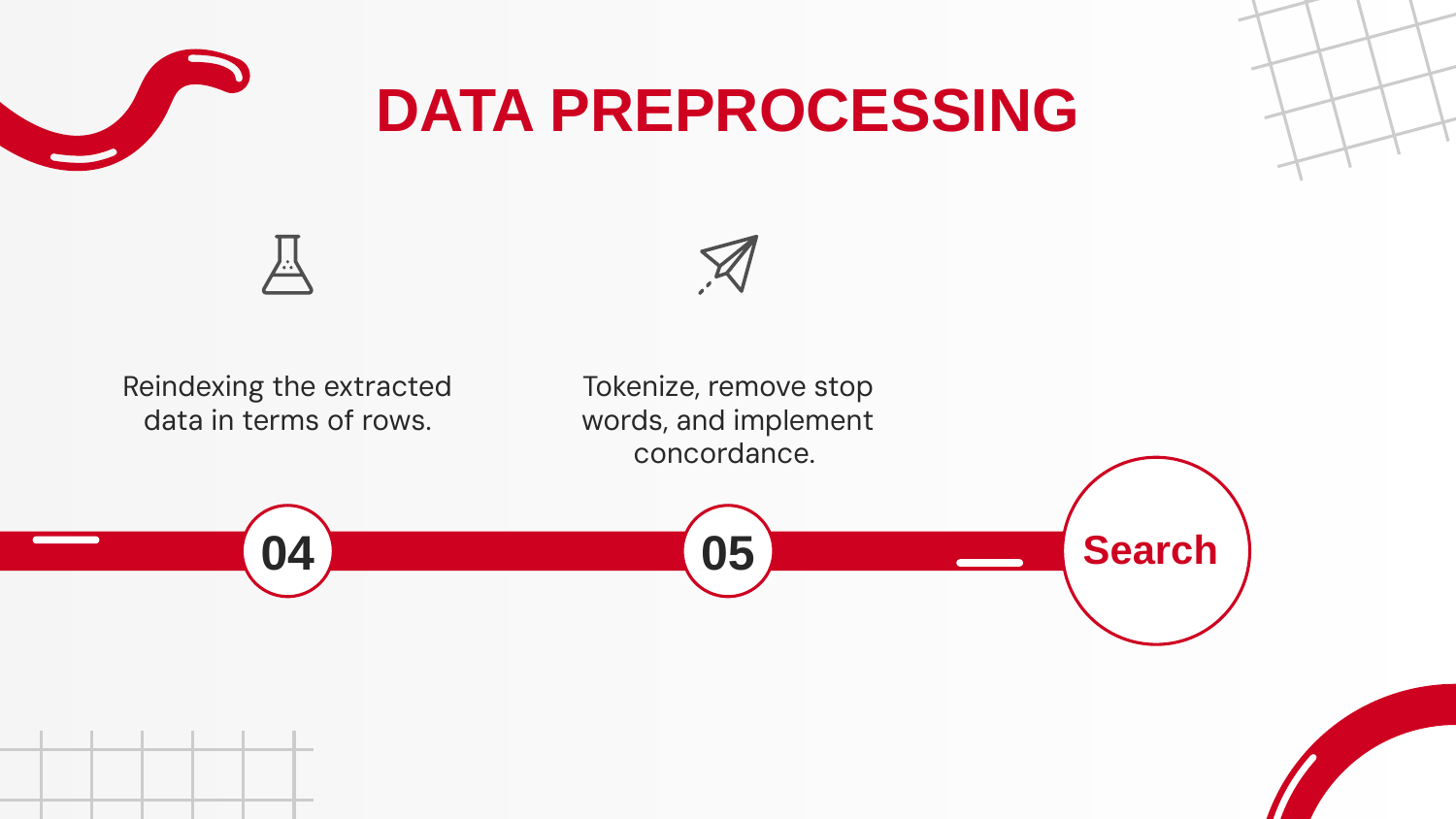

# DATA PREPROCESSING

Reindexing the extracted data in terms of rows.
Tokenize, remove stop words, and implement concordance.

Search
04
05